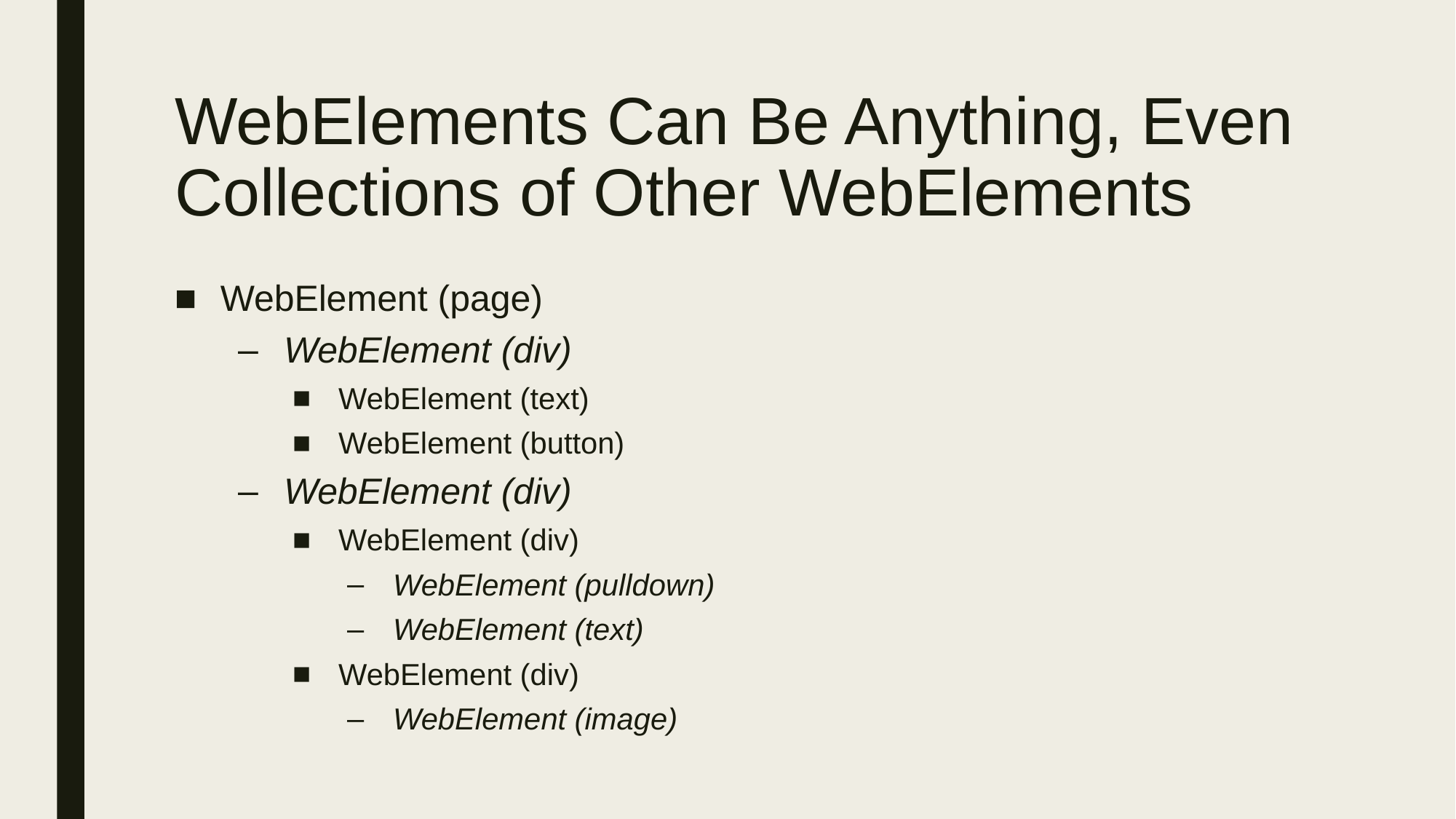

# WebElements Can Be Anything, Even Collections of Other WebElements
WebElement (page)
WebElement (div)
WebElement (text)
WebElement (button)
WebElement (div)
WebElement (div)
WebElement (pulldown)
WebElement (text)
WebElement (div)
WebElement (image)